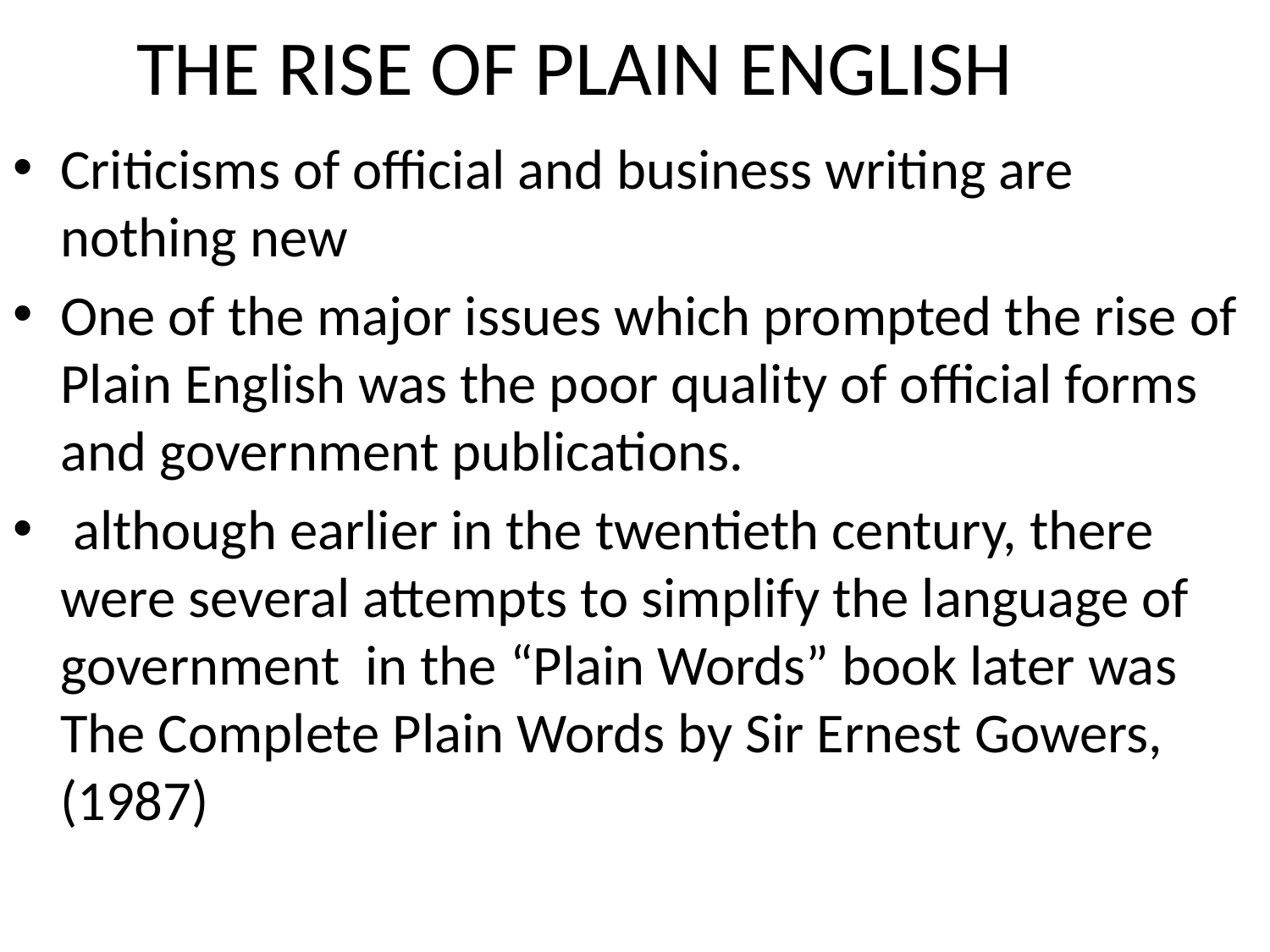

# THE RISE OF PLAIN ENGLISH
Criticisms of official and business writing are nothing new
One of the major issues which prompted the rise of Plain English was the poor quality of official forms and government publications.
 although earlier in the twentieth century, there were several attempts to simplify the language of government  in the “Plain Words” book later was The Complete Plain Words by Sir Ernest Gowers, (1987)